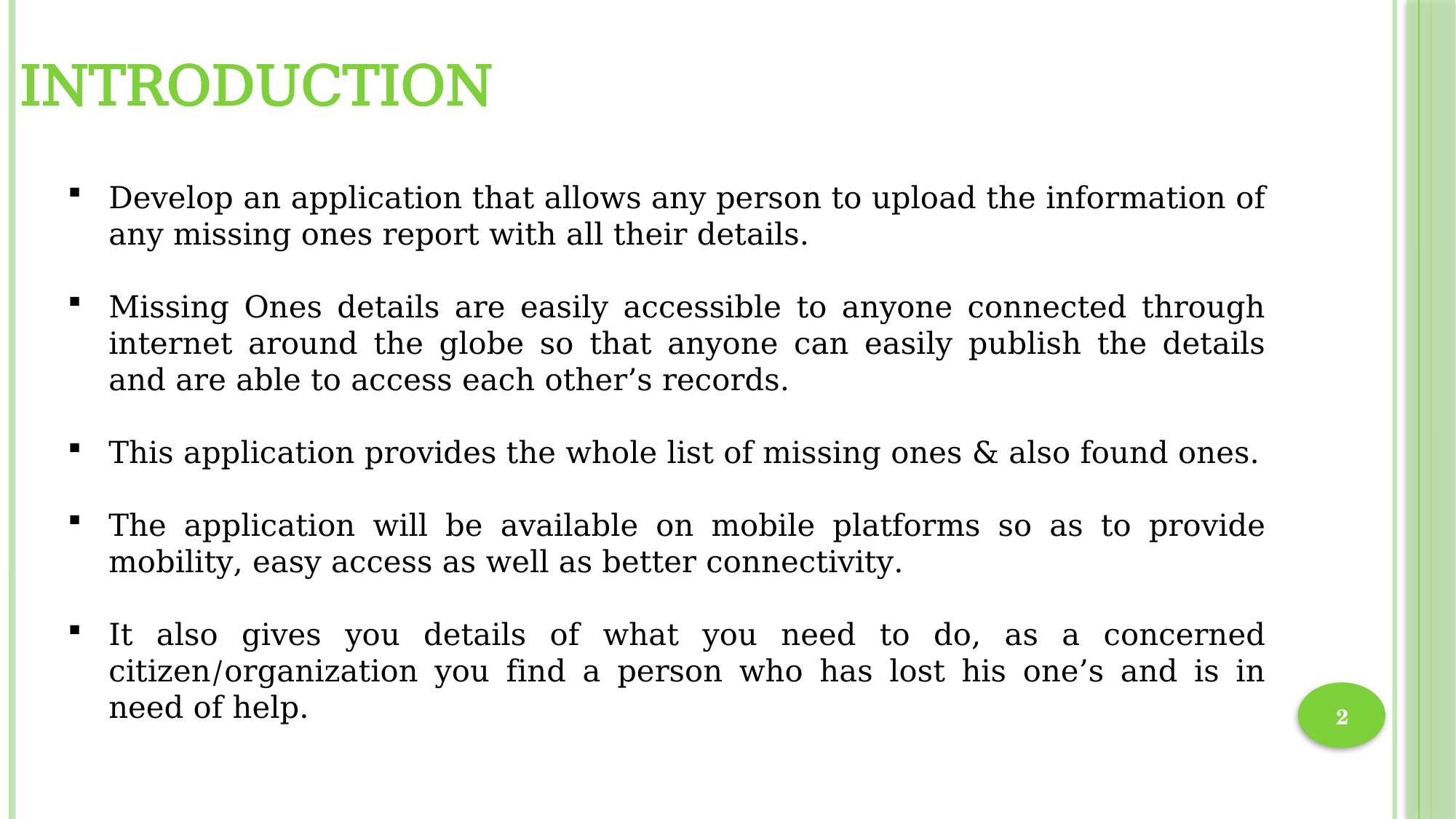

INTRODUCTION
Develop an application that allows any person to upload the information of any missing ones report with all their details.

Missing Ones details are easily accessible to anyone connected through internet around the globe so that anyone can easily publish the details and are able to access each other’s records.

This application provides the whole list of missing ones & also found ones.

The application will be available on mobile platforms so as to provide mobility, easy access as well as better connectivity.

It also gives you details of what you need to do, as a concerned citizen/organization you find a person who has lost his one’s and is in need of help.

2